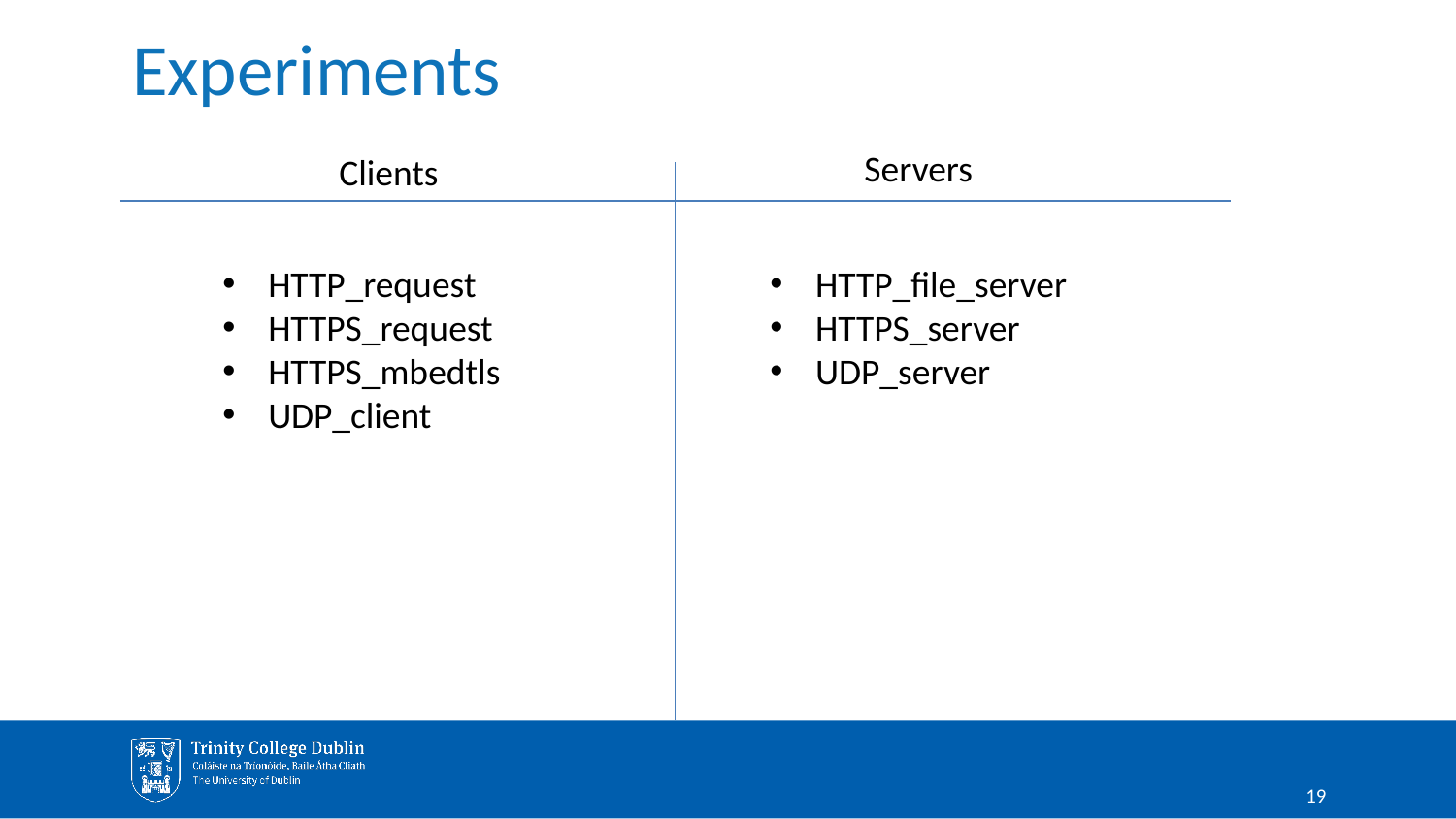

# Experiments
Servers
Clients
HTTP_request
HTTPS_request
HTTPS_mbedtls
UDP_client
HTTP_file_server
HTTPS_server
UDP_server

19